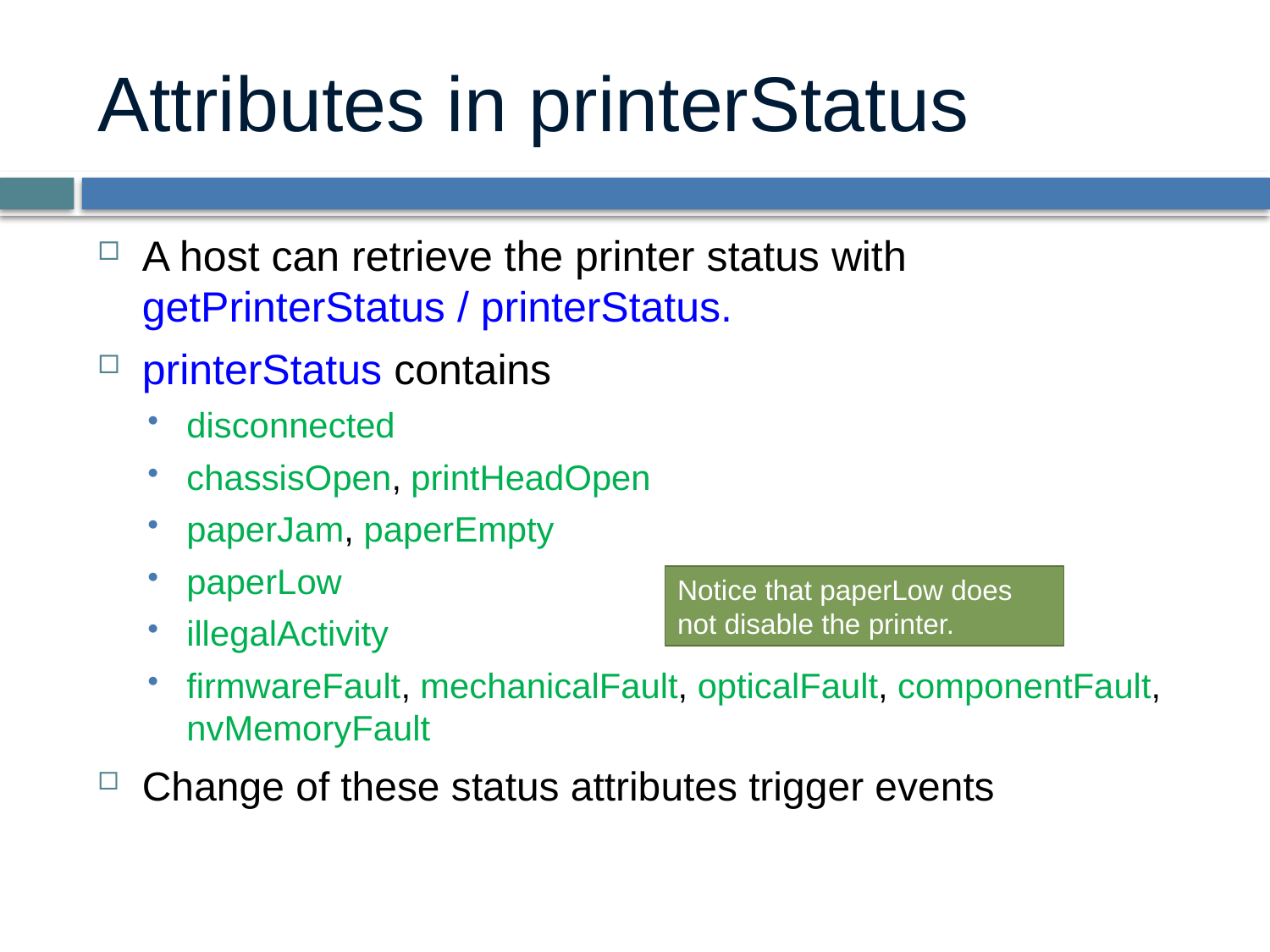

# Attributes in printerStatus
24
A host can retrieve the printer status with getPrinterStatus / printerStatus.
printerStatus contains
disconnected
chassisOpen, printHeadOpen
paperJam, paperEmpty
paperLow
illegalActivity
firmwareFault, mechanicalFault, opticalFault, componentFault, nvMemoryFault
Change of these status attributes trigger events
Notice that paperLow does not disable the printer.